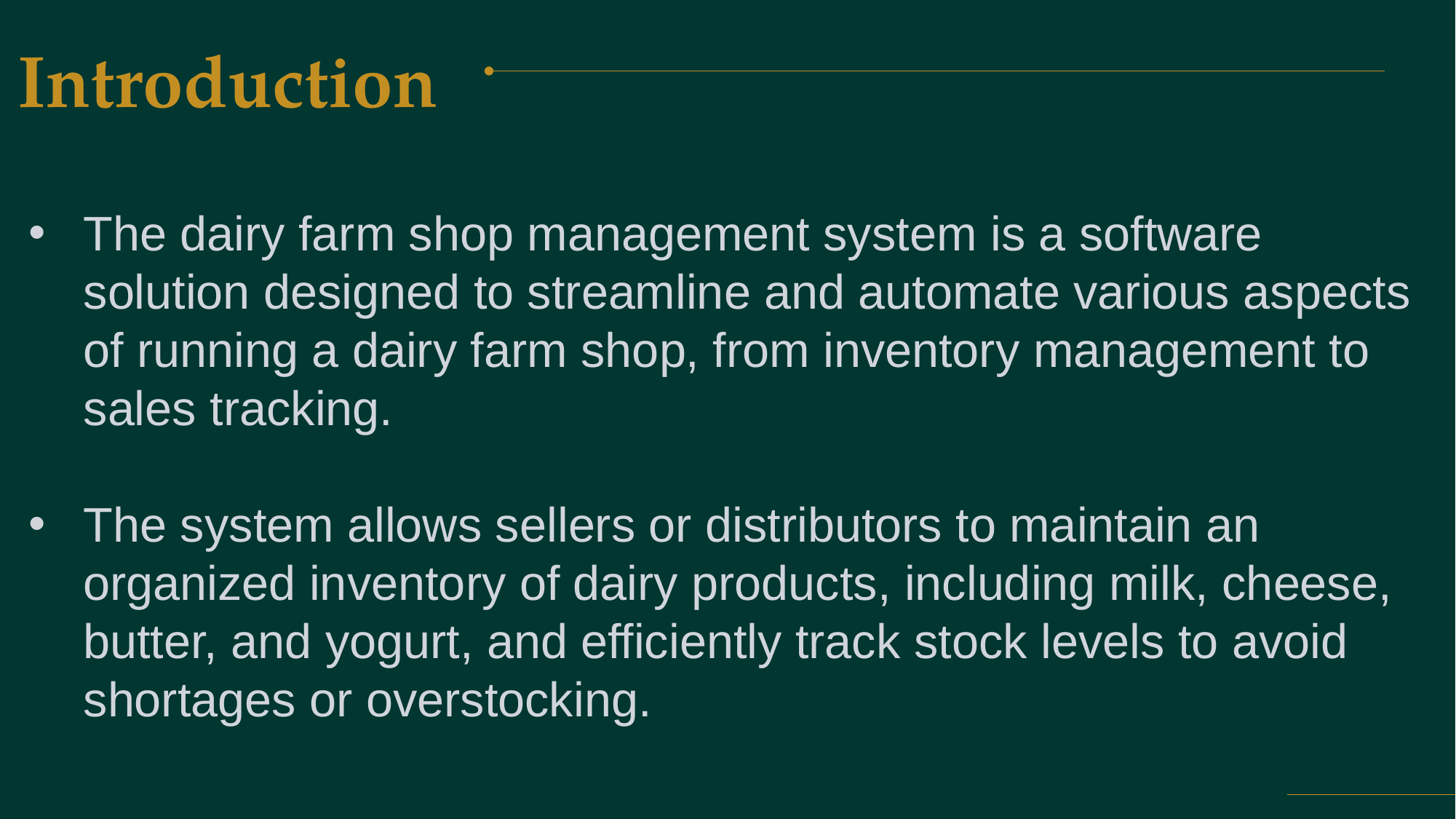

Introduction
The dairy farm shop management system is a software solution designed to streamline and automate various aspects of running a dairy farm shop, from inventory management to sales tracking.

The system allows sellers or distributors to maintain an organized inventory of dairy products, including milk, cheese, butter, and yogurt, and efficiently track stock levels to avoid shortages or overstocking.